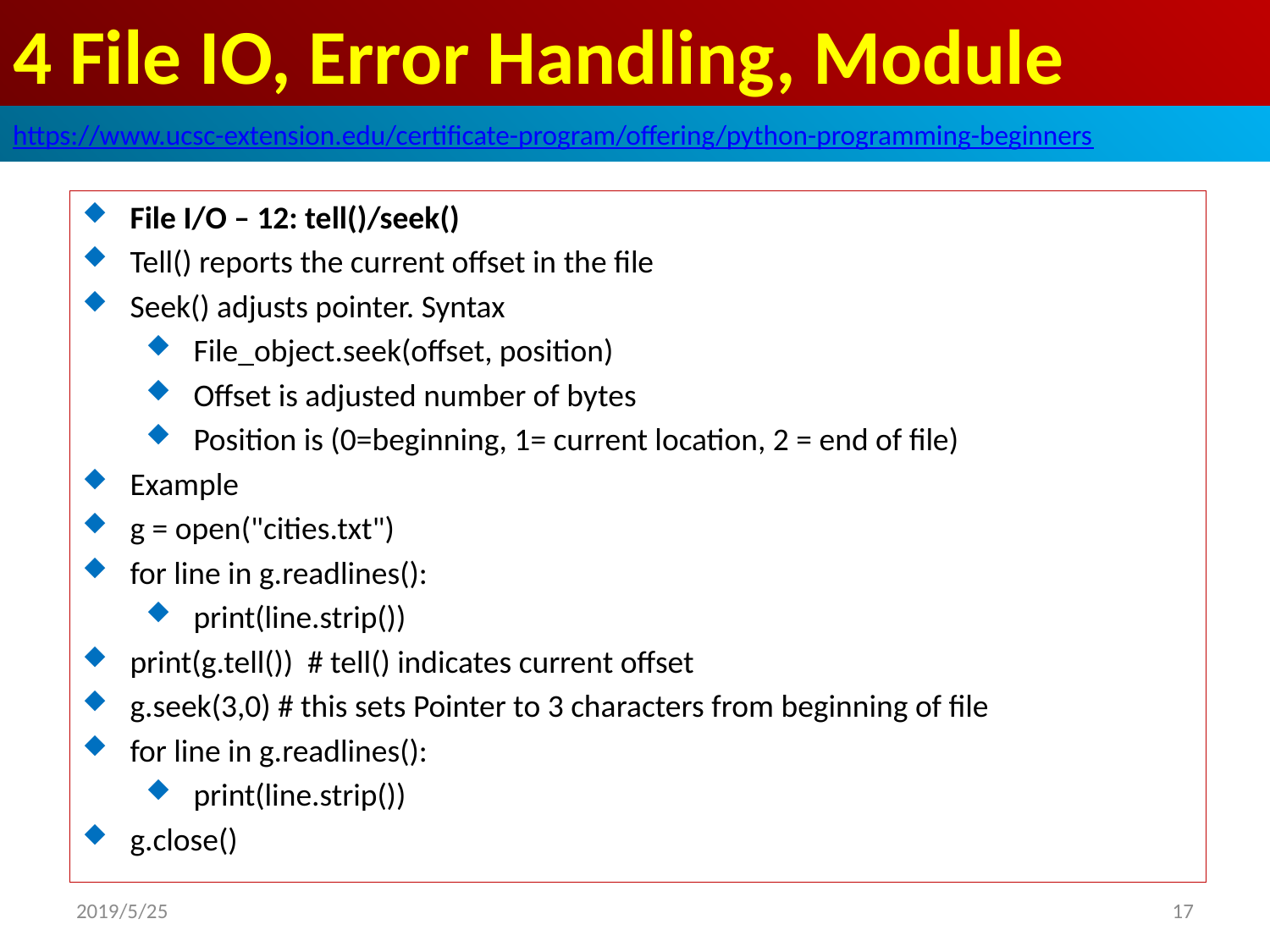

# 4 File IO, Error Handling, Module
https://www.ucsc-extension.edu/certificate-program/offering/python-programming-beginners
File I/O – 12: tell()/seek()
Tell() reports the current offset in the file
Seek() adjusts pointer. Syntax
File_object.seek(offset, position)
Offset is adjusted number of bytes
Position is (0=beginning, 1= current location, 2 = end of file)
Example
g = open("cities.txt")
for line in g.readlines():
print(line.strip())
print(g.tell())  # tell() indicates current offset
g.seek(3,0) # this sets Pointer to 3 characters from beginning of file
for line in g.readlines():
print(line.strip())
g.close()
2019/5/25
17